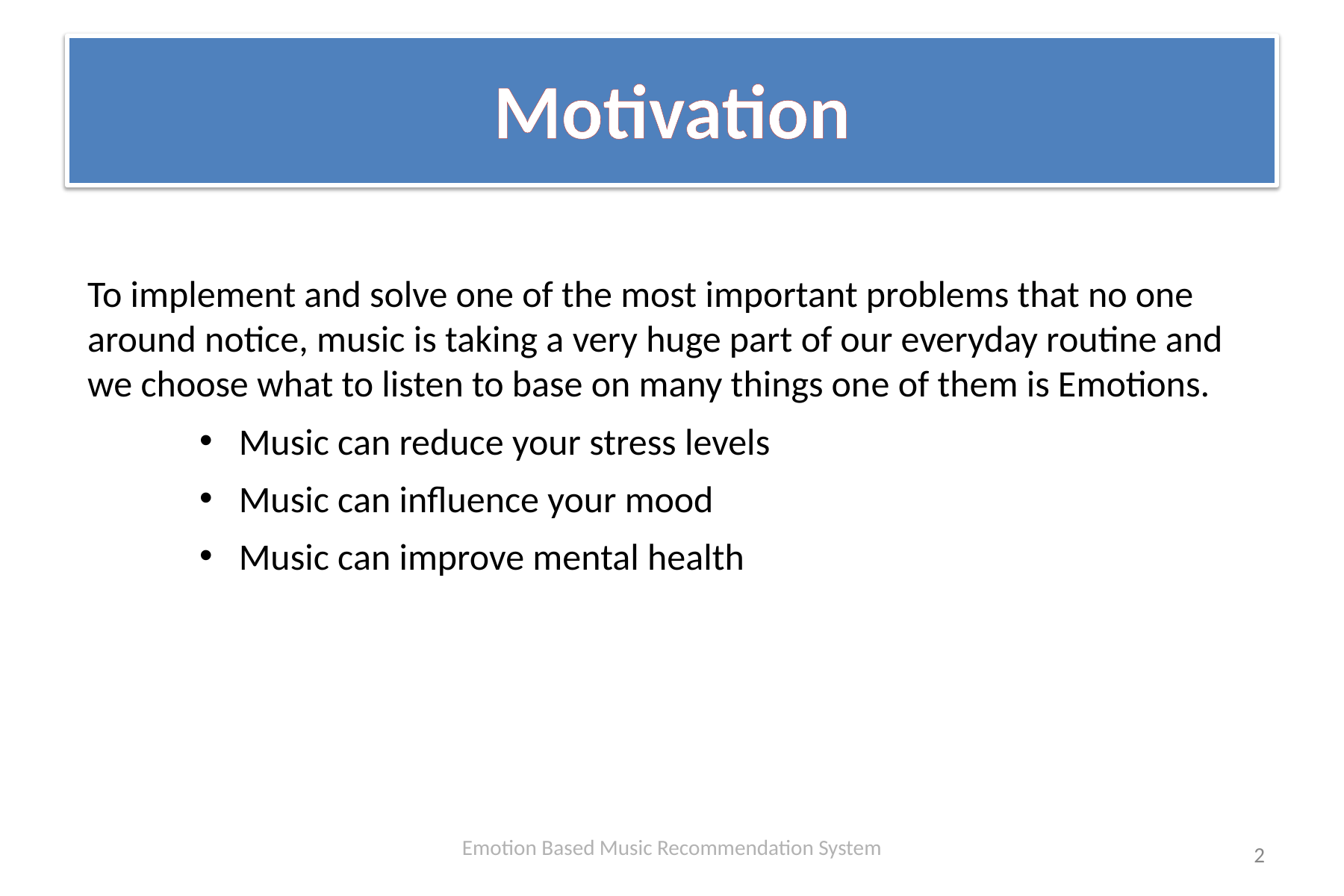

# Motivation

To implement and solve one of the most important problems that no one around notice, music is taking a very huge part of our everyday routine and we choose what to listen to base on many things one of them is Emotions.
Music can reduce your stress levels
Music can influence your mood
Music can improve mental health

Emotion Based Music Recommendation System
2